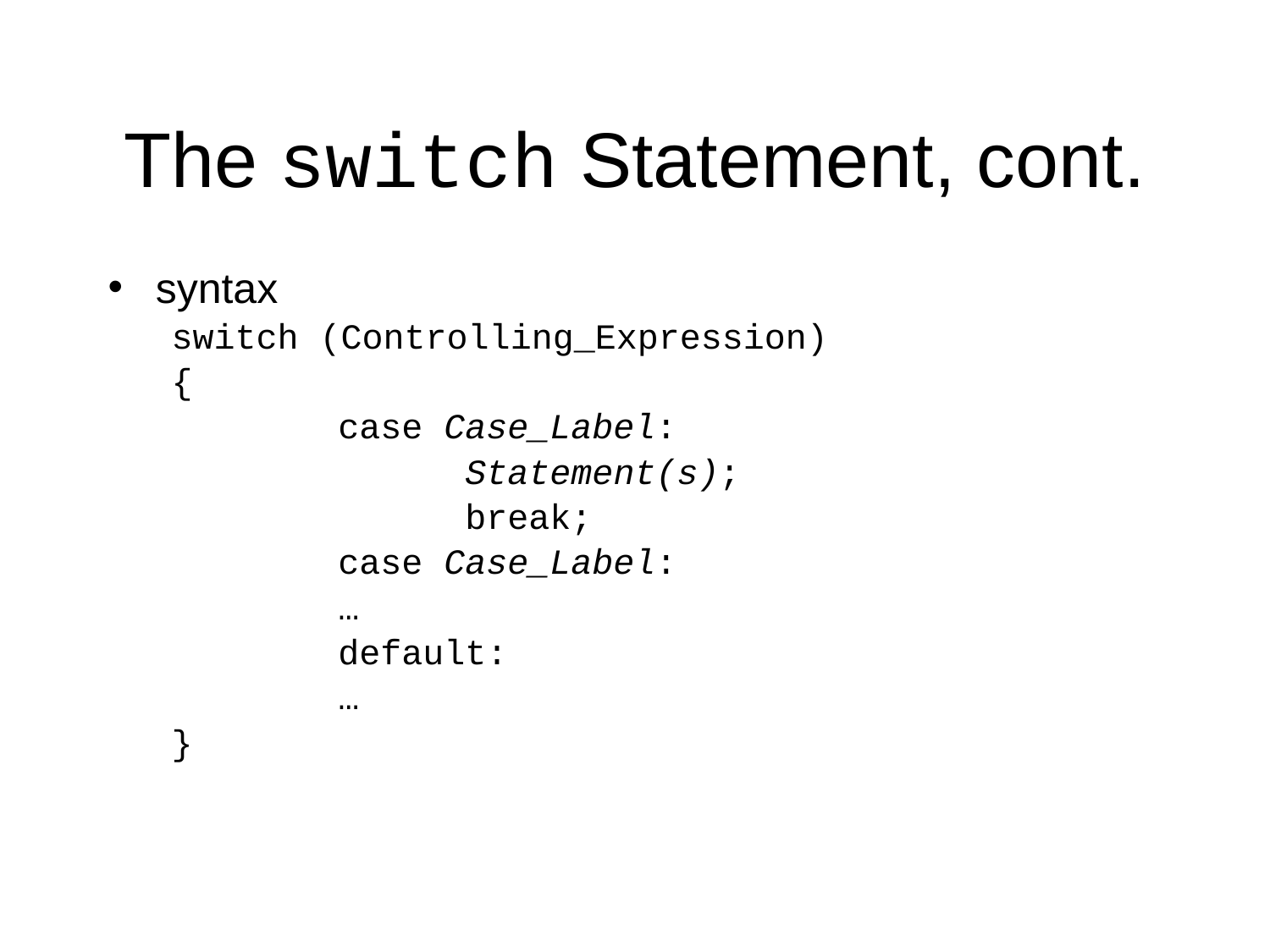

# The switch Statement, cont.
syntax
switch (Controlling_Expression)
{
		case Case_Label:
			Statement(s);
			break;
		case Case_Label:
		…
		default:
		…
}